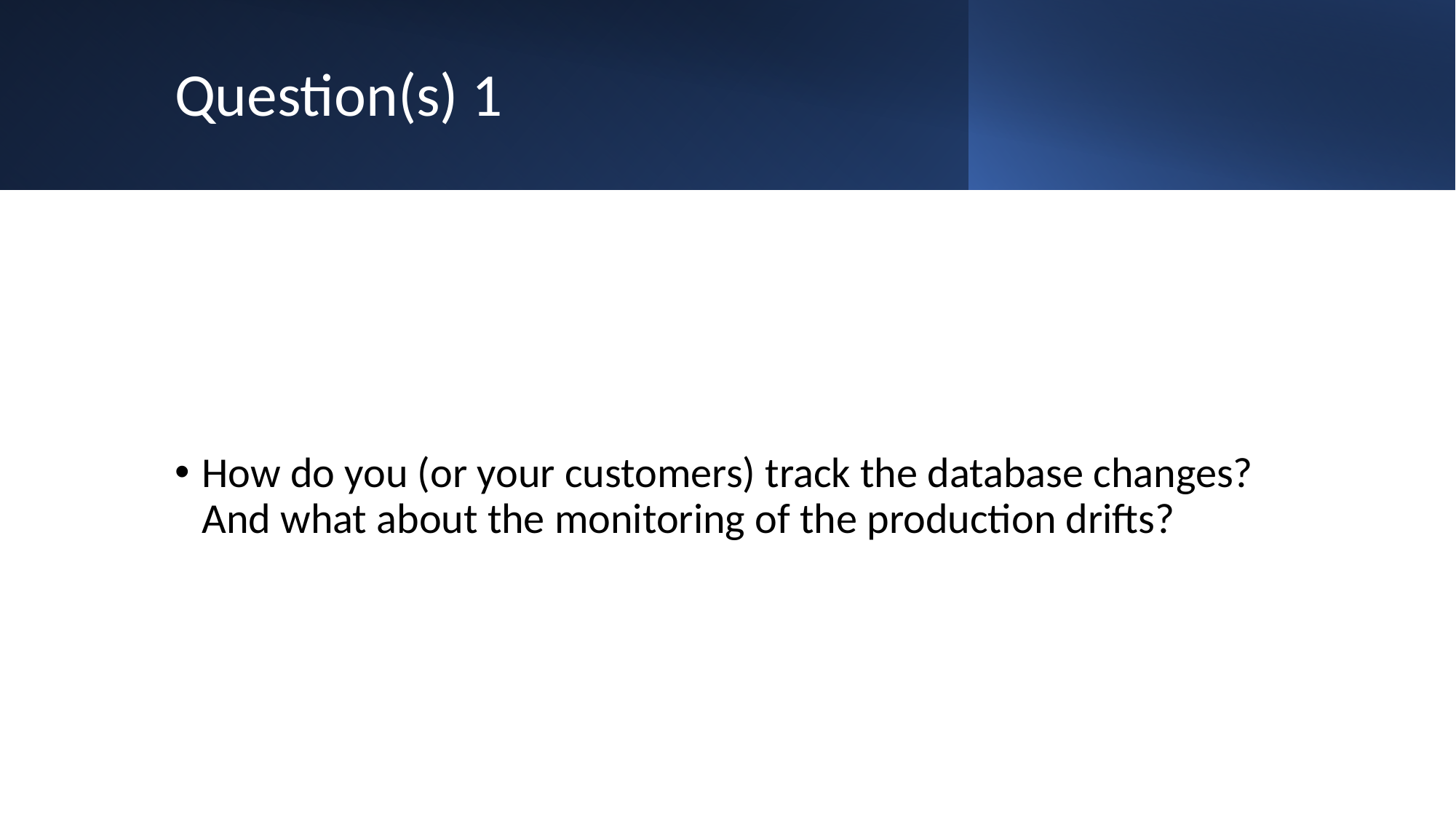

# Question(s) 1
How do you (or your customers) track the database changes? And what about the monitoring of the production drifts?